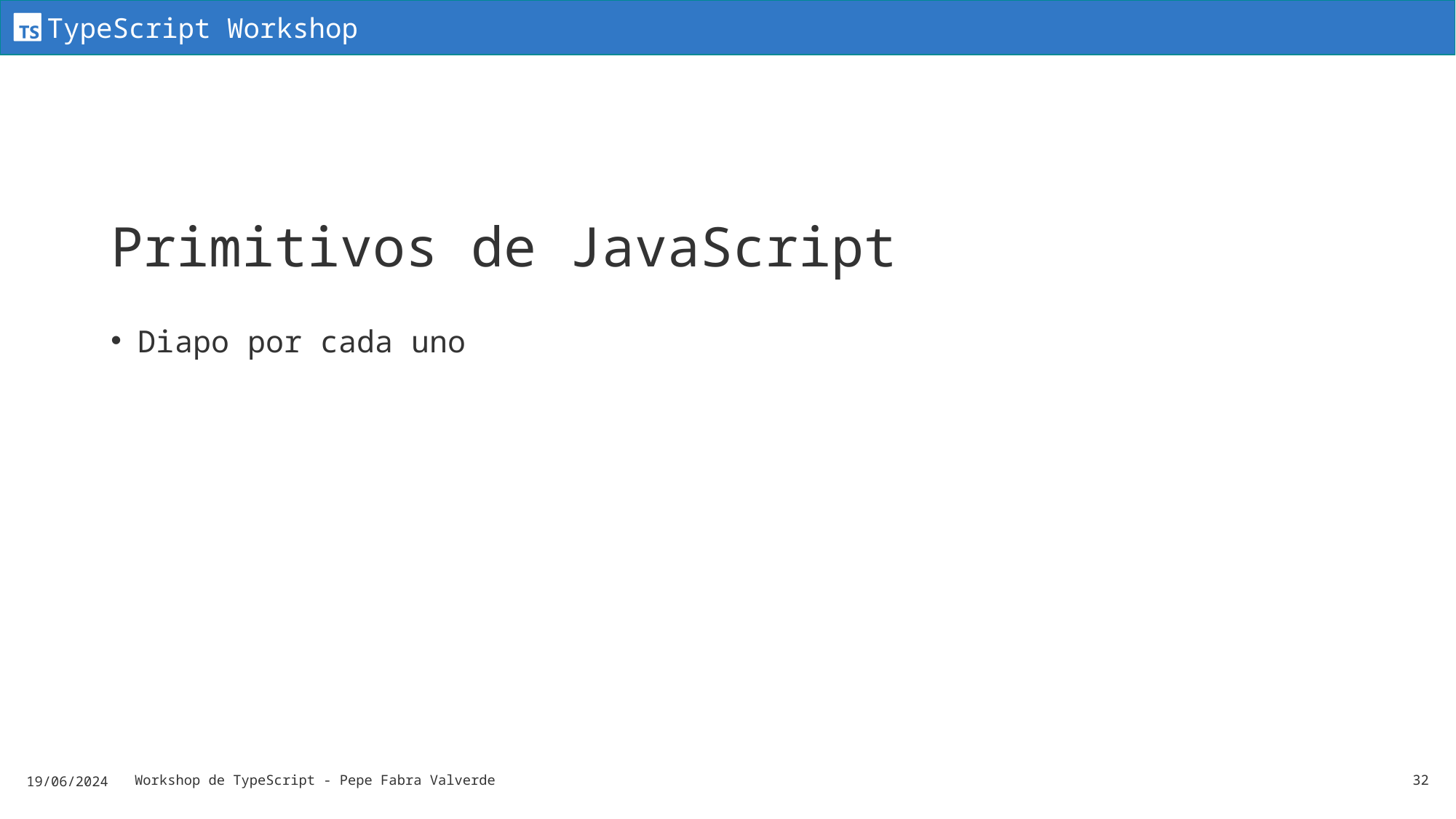

# Primitivos de JavaScript
Diapo por cada uno
19/06/2024
Workshop de TypeScript - Pepe Fabra Valverde
32